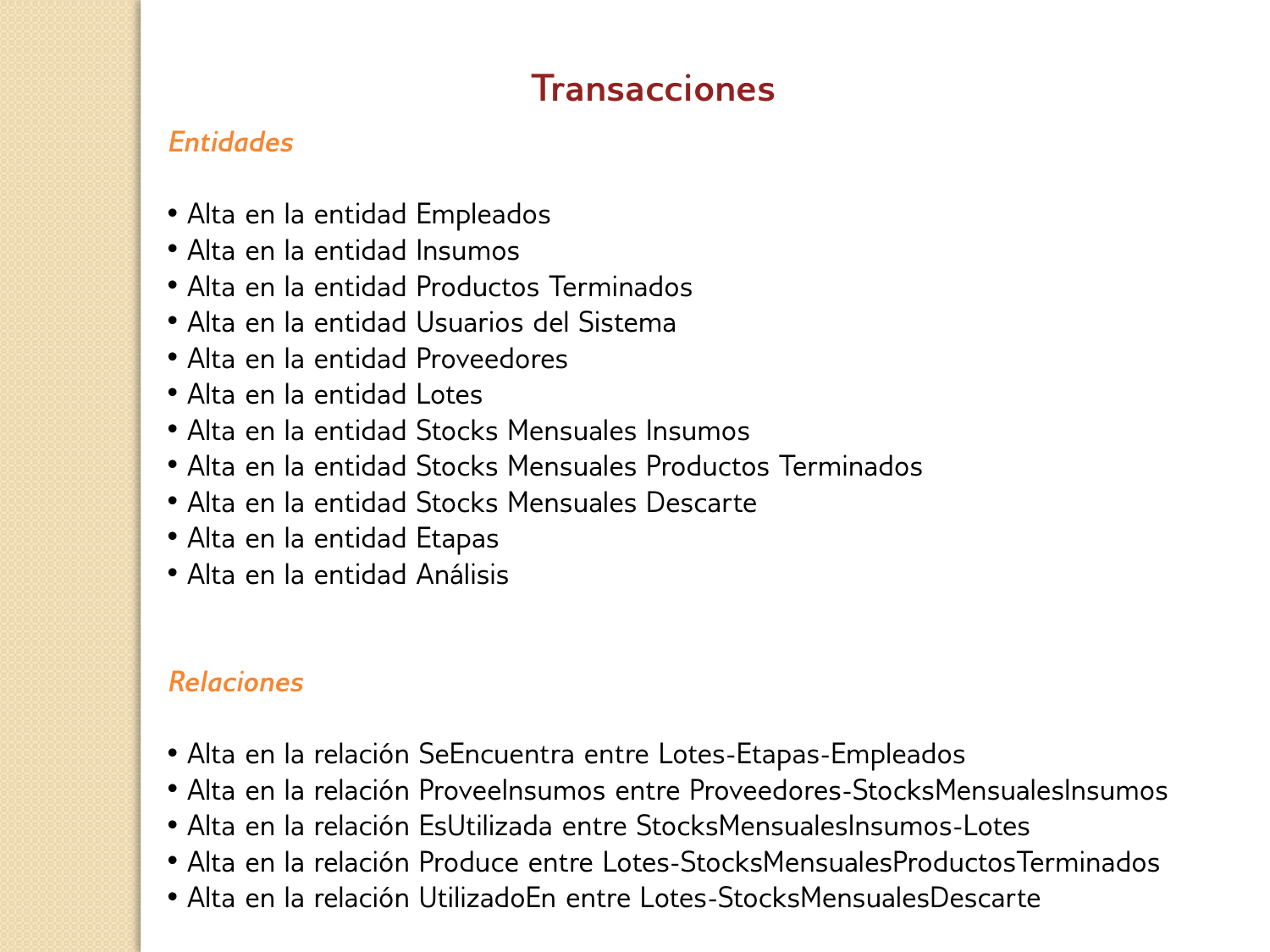

Transacciones
Entidades

 Alta en la entidad Empleados
 Alta en la entidad Insumos
 Alta en la entidad Productos Terminados
 Alta en la entidad Usuarios del Sistema
 Alta en la entidad Proveedores
 Alta en la entidad Lotes
 Alta en la entidad Stocks Mensuales Insumos
 Alta en la entidad Stocks Mensuales Productos Terminados
 Alta en la entidad Stocks Mensuales Descarte
 Alta en la entidad Etapas
 Alta en la entidad Análisis

Relaciones

 Alta en la relación SeEncuentra entre Lotes-Etapas-Empleados
 Alta en la relación ProveeInsumos entre Proveedores-StocksMensualesInsumos
 Alta en la relación EsUtilizada entre StocksMensualesInsumos-Lotes
 Alta en la relación Produce entre Lotes-StocksMensualesProductosTerminados
 Alta en la relación UtilizadoEn entre Lotes-StocksMensualesDescarte